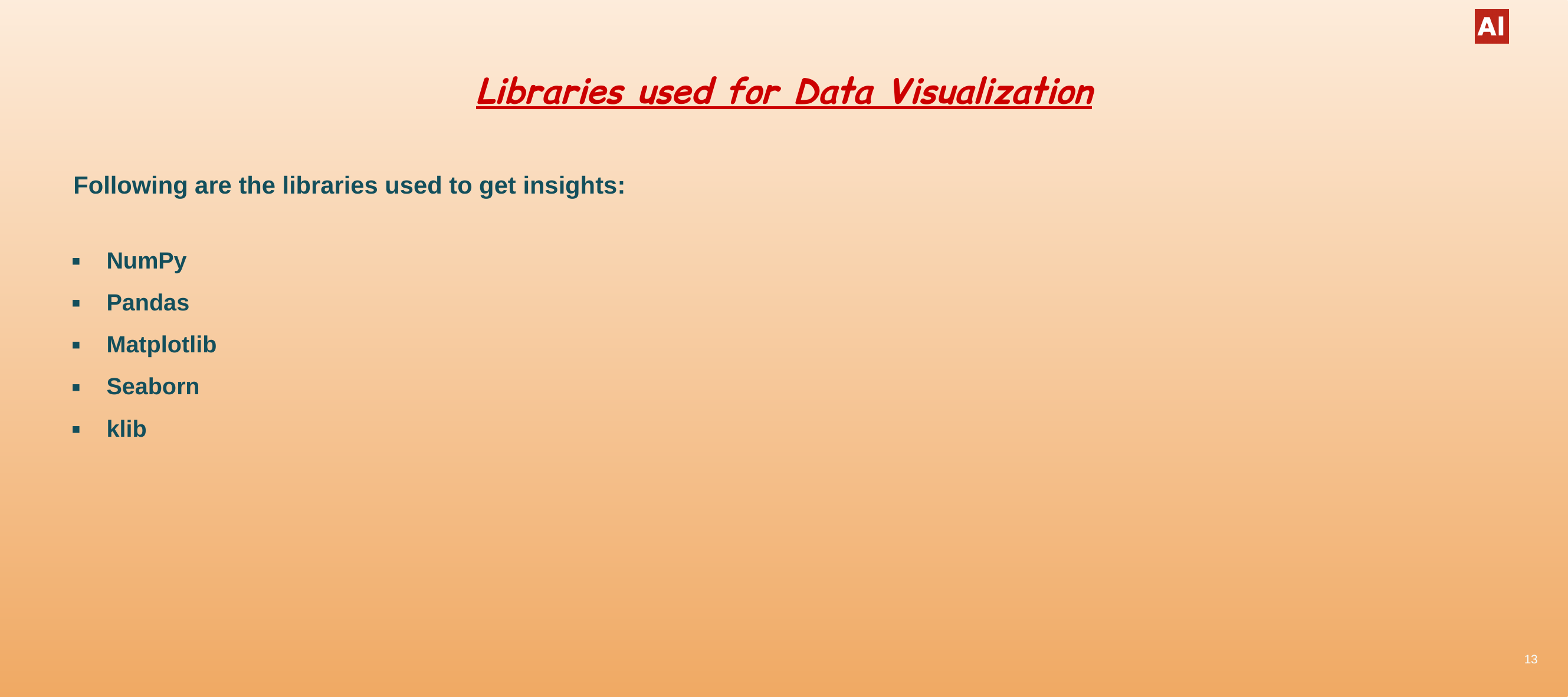

# Libraries used for Data Visualization
Following are the libraries used to get insights:

NumPy
Pandas
Matplotlib
Seaborn
klib

13